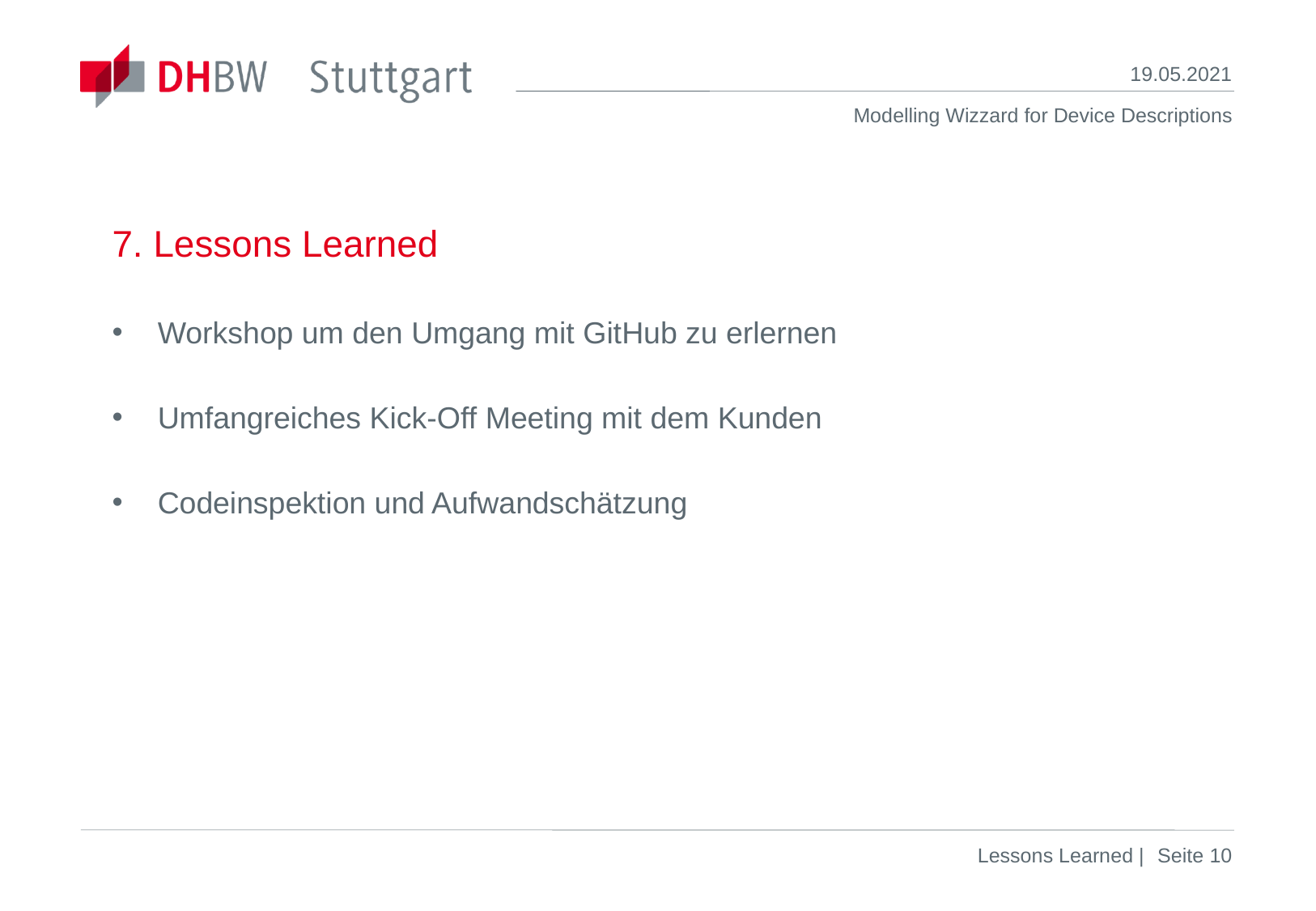

19.05.2021
# 7. Lessons Learned
Workshop um den Umgang mit GitHub zu erlernen

Umfangreiches Kick-Off Meeting mit dem Kunden

Codeinspektion und Aufwandschätzung

Lessons Learned |
Seite 10